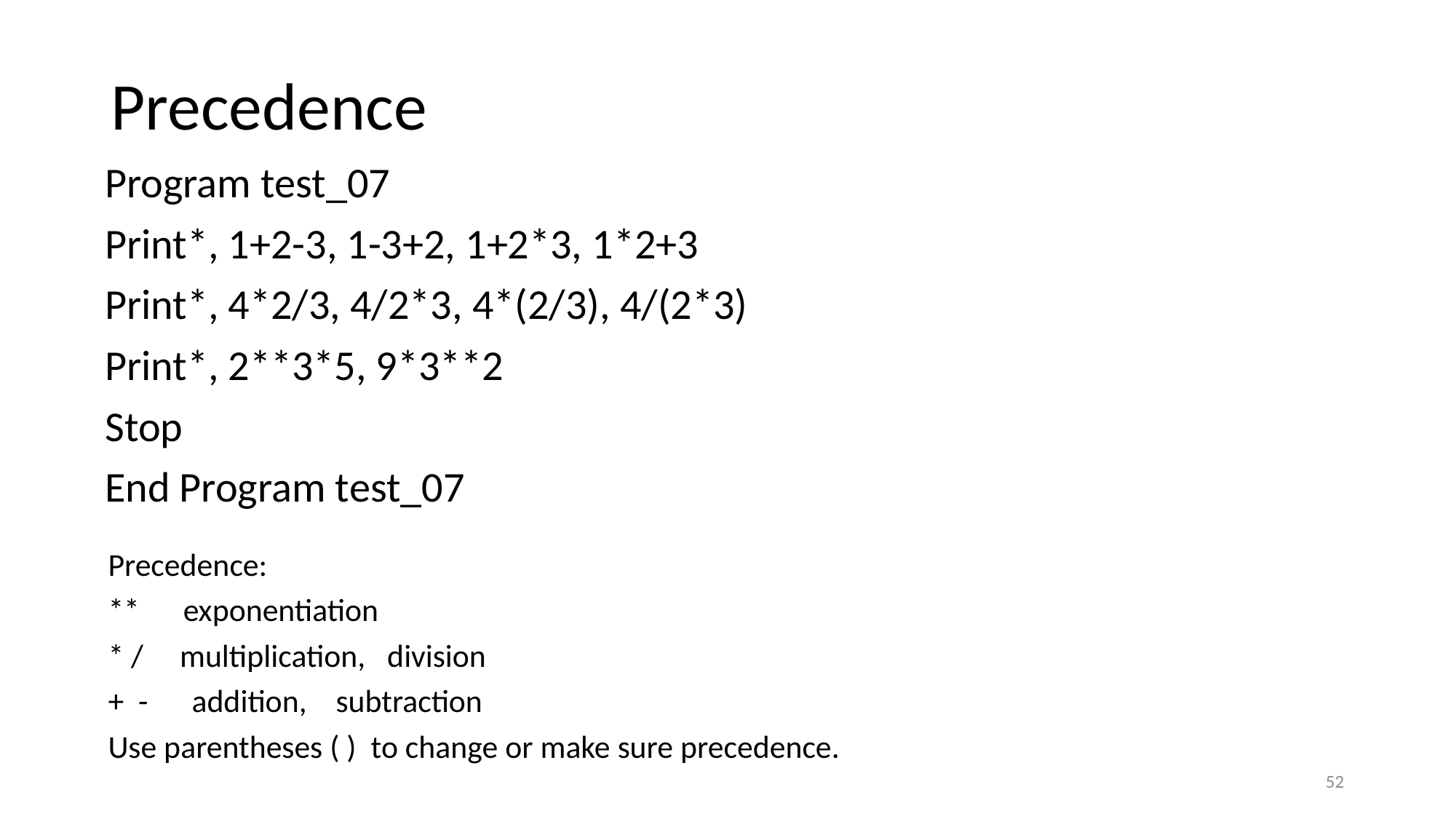

# Precedence
Program test_07
Print*, 1+2-3, 1-3+2, 1+2*3, 1*2+3
Print*, 4*2/3, 4/2*3, 4*(2/3), 4/(2*3)
Print*, 2**3*5, 9*3**2
Stop
End Program test_07

Precedence:
**      exponentiation
* /     multiplication,   division
+  -      addition,    subtraction
Use parentheses ( )  to change or make sure precedence.
52